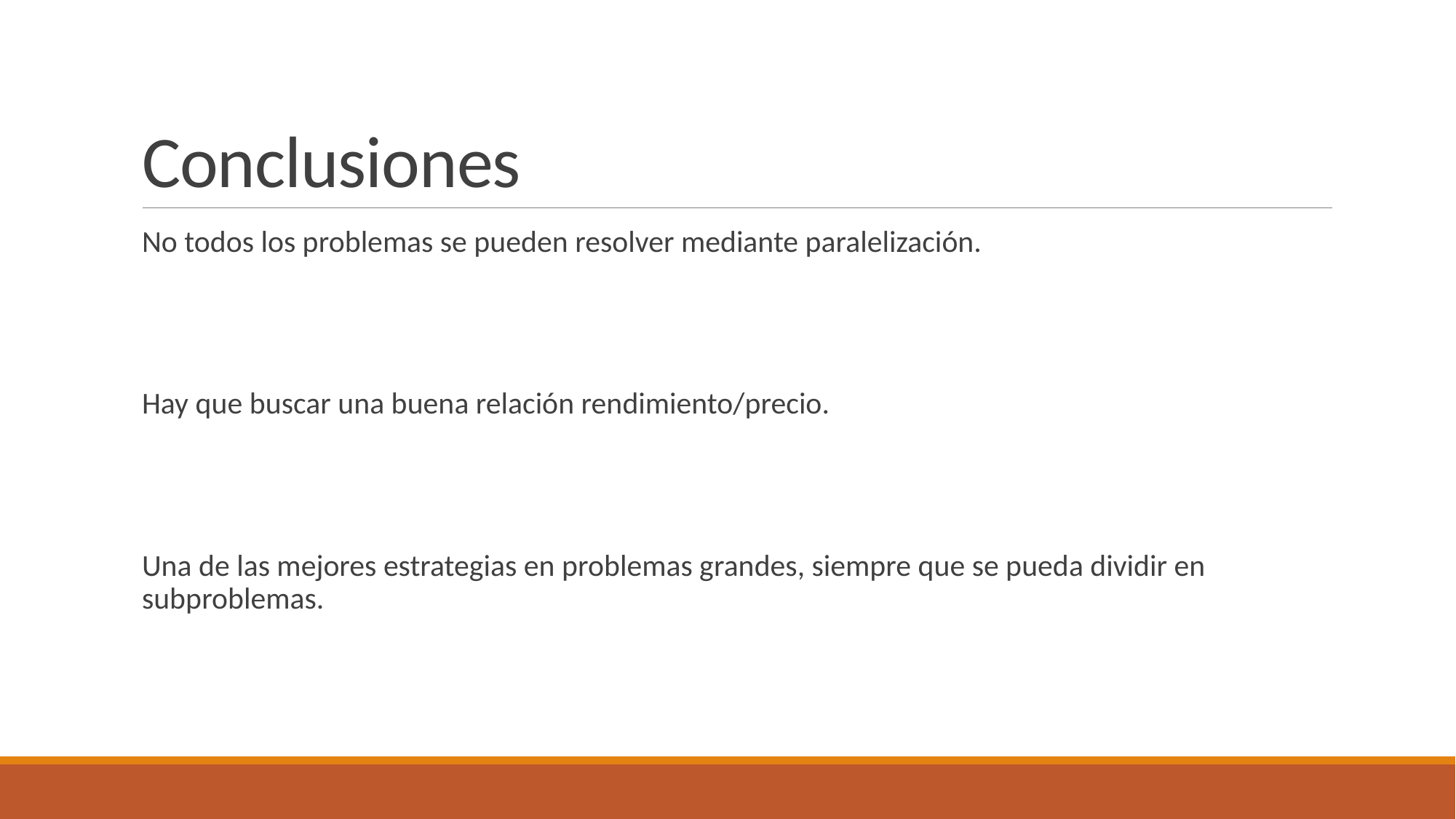

# Conclusiones
No todos los problemas se pueden resolver mediante paralelización.

Hay que buscar una buena relación rendimiento/precio.

Una de las mejores estrategias en problemas grandes, siempre que se pueda dividir en subproblemas.